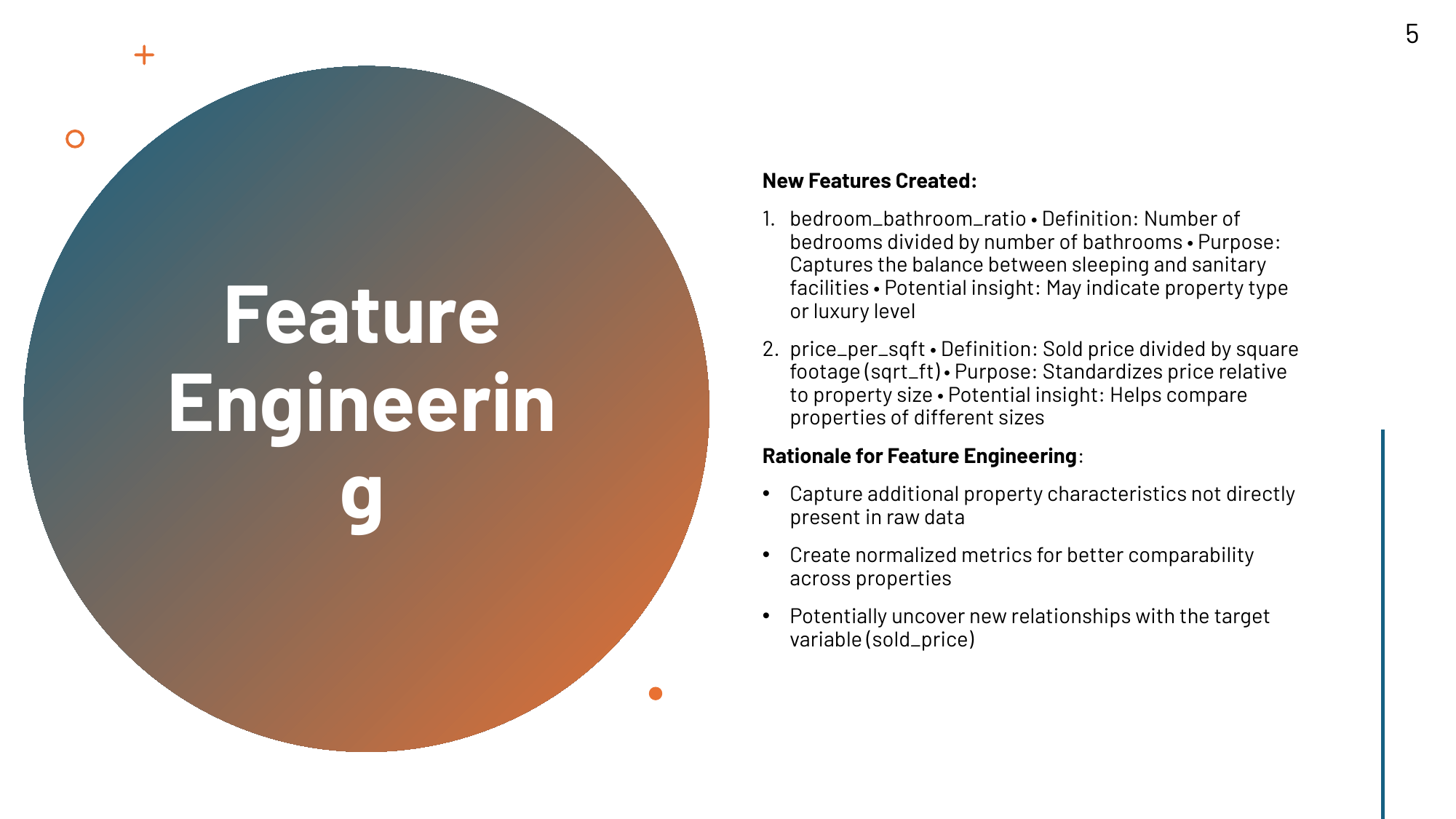

5

New Features Created:
bedroom_bathroom_ratio • Definition: Number of bedrooms divided by number of bathrooms • Purpose: Captures the balance between sleeping and sanitary facilities • Potential insight: May indicate property type or luxury level
price_per_sqft • Definition: Sold price divided by square footage (sqrt_ft) • Purpose: Standardizes price relative to property size • Potential insight: Helps compare properties of different sizes
Rationale for Feature Engineering:
Capture additional property characteristics not directly present in raw data
Create normalized metrics for better comparability across properties
Potentially uncover new relationships with the target variable (sold_price)

# Feature Engineering